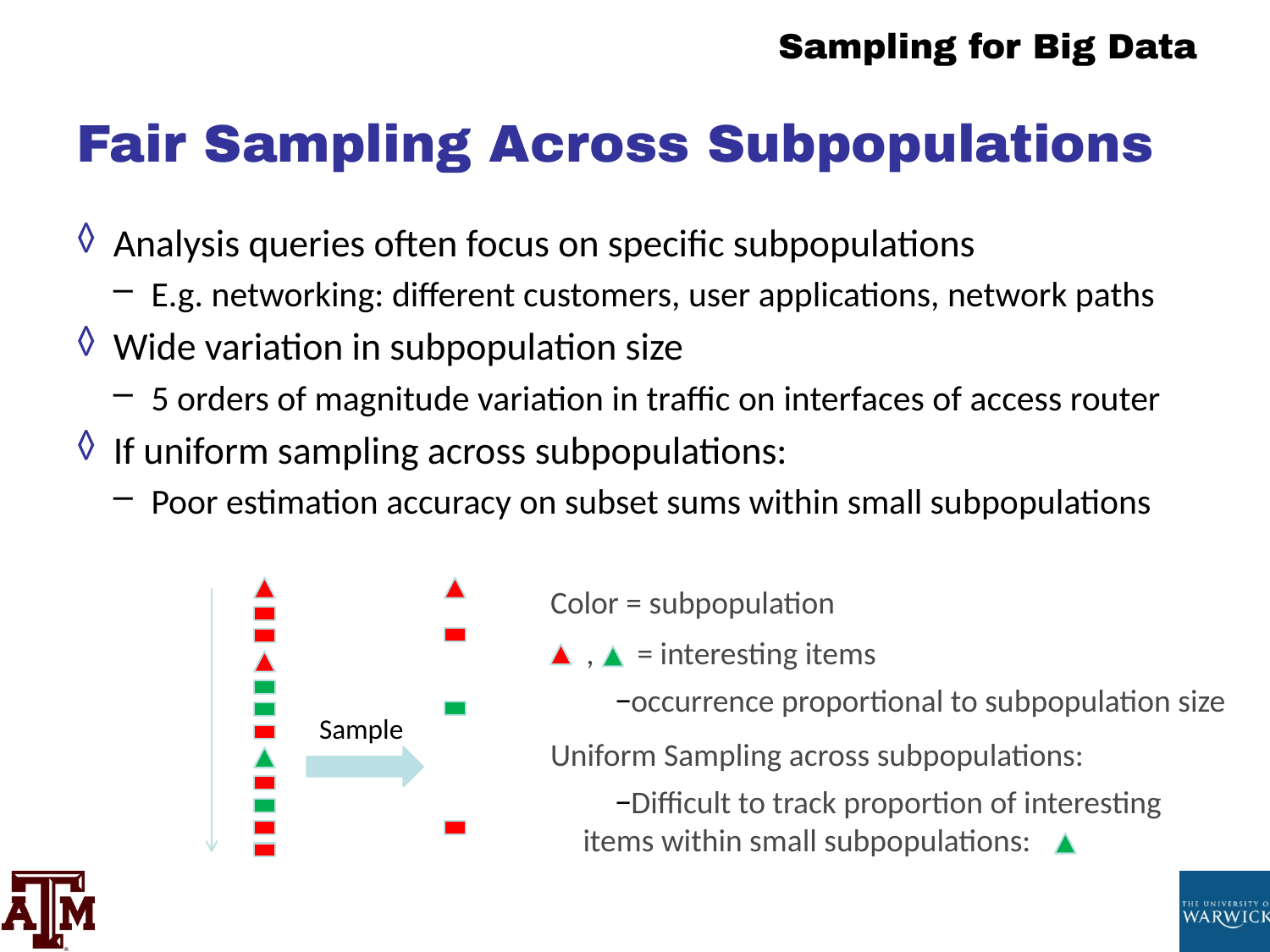

# Fair Sampling Across Subpopulations
Analysis queries often focus on specific subpopulations
E.g. networking: different customers, user applications, network paths
Wide variation in subpopulation size
5 orders of magnitude variation in traffic on interfaces of access router
If uniform sampling across subpopulations:
Poor estimation accuracy on subset sums within small subpopulations

Sample

Color = subpopulation
     ,      = interesting items
occurrence proportional to subpopulation size
Uniform Sampling across subpopulations:
Difficult to track proportion of interesting items within small subpopulations: